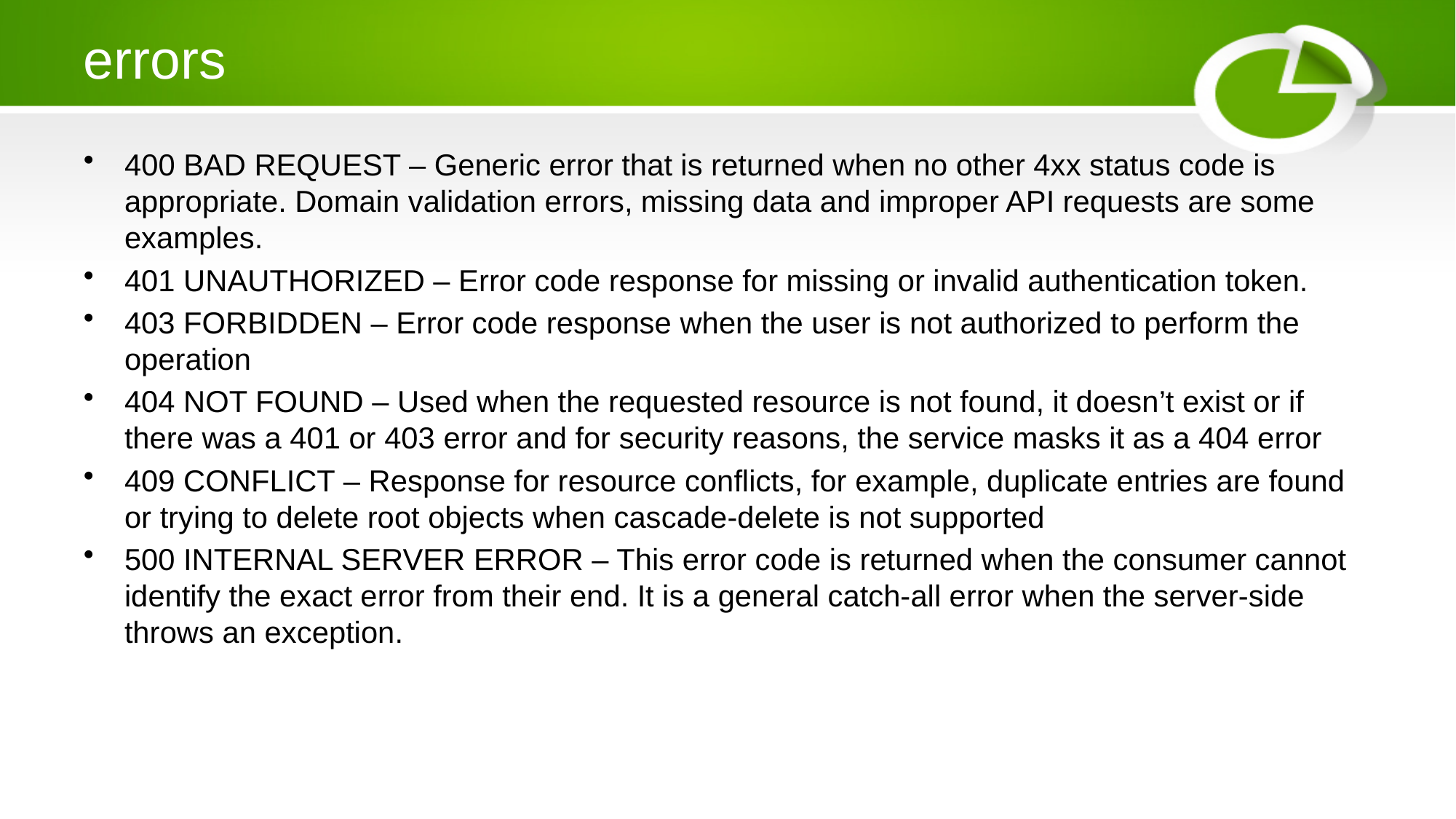

# errors
400 BAD REQUEST – Generic error that is returned when no other 4xx status code is appropriate. Domain validation errors, missing data and improper API requests are some examples.
401 UNAUTHORIZED – Error code response for missing or invalid authentication token.
403 FORBIDDEN – Error code response when the user is not authorized to perform the operation
404 NOT FOUND – Used when the requested resource is not found, it doesn’t exist or if there was a 401 or 403 error and for security reasons, the service masks it as a 404 error
409 CONFLICT – Response for resource conflicts, for example, duplicate entries are found or trying to delete root objects when cascade-delete is not supported
500 INTERNAL SERVER ERROR – This error code is returned when the consumer cannot identify the exact error from their end. It is a general catch-all error when the server-side throws an exception.